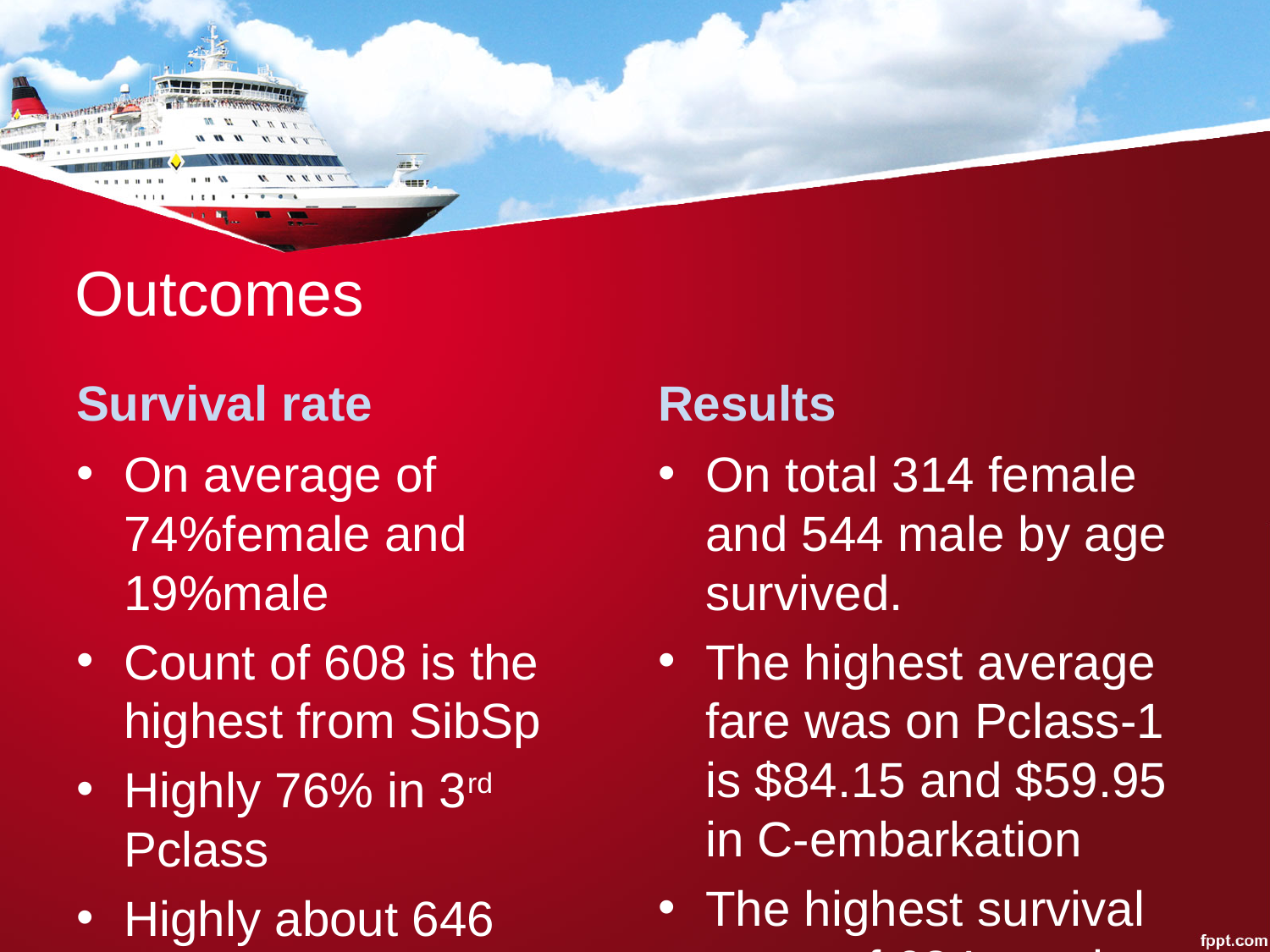

# Outcomes
Survival rate
Results
On average of 74%female and 19%male
Count of 608 is the highest from SibSp
Highly 76% in 3rd Pclass
Highly about 646 count survived in S-embarkation
On total 314 female and 544 male by age survived.
The highest average fare was on Pclass-1 is $84.15 and $59.95 in C-embarkation
The highest survival  count of 684 was in the cabin M